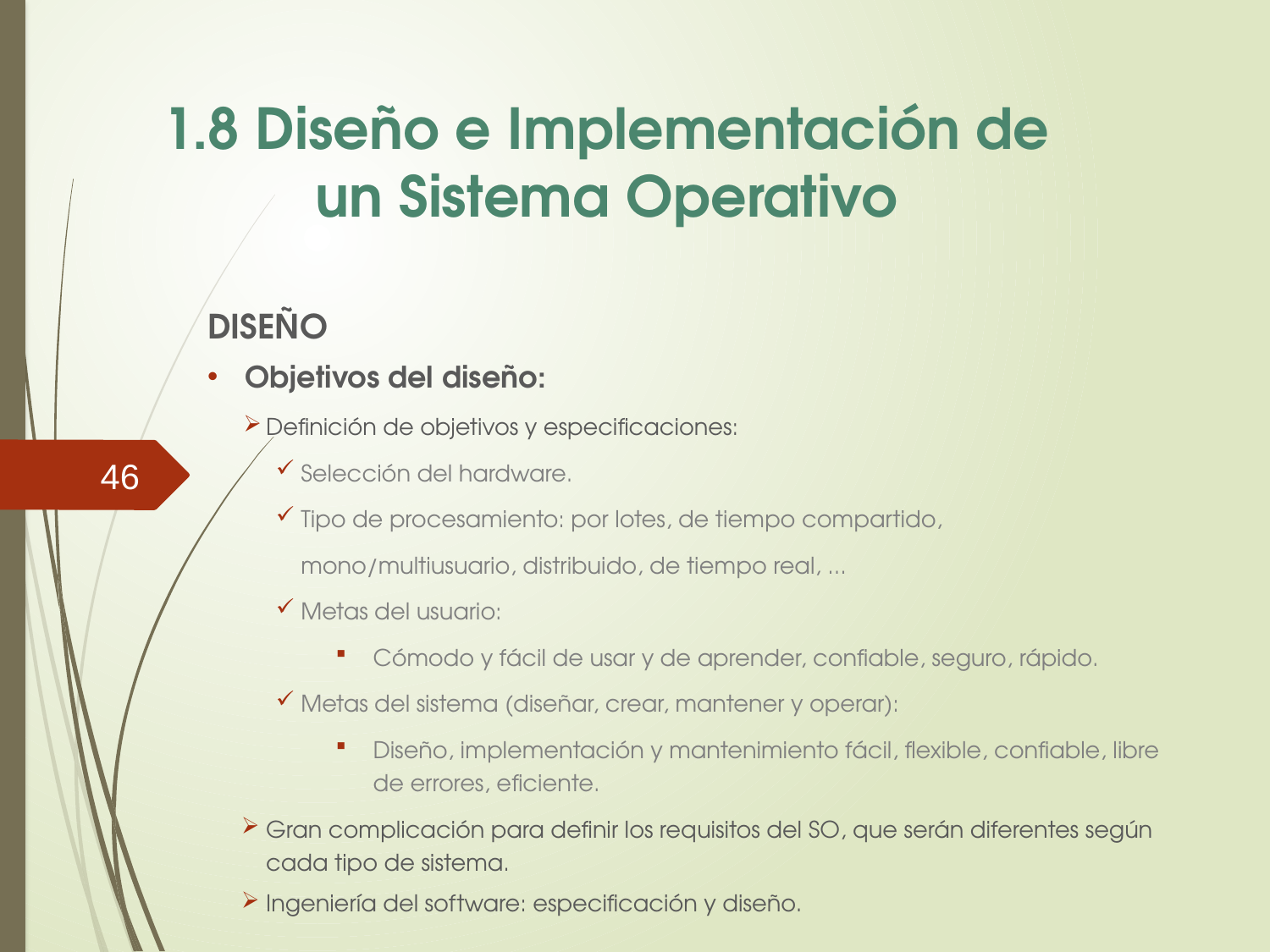

1.8 Diseño e Implementación de un Sistema Operativo
DISEÑO
Objetivos del diseño:
Definición de objetivos y especificaciones:
Selección del hardware.
Tipo de procesamiento: por lotes, de tiempo compartido,
	mono/multiusuario, distribuido, de tiempo real, ...
Metas del usuario:
Cómodo y fácil de usar y de aprender, confiable, seguro, rápido.
Metas del sistema (diseñar, crear, mantener y operar):
Diseño, implementación y mantenimiento fácil, flexible, confiable, libre de errores, eficiente.
Gran complicación para definir los requisitos del SO, que serán diferentes según cada tipo de sistema.
Ingeniería del software: especificación y diseño.
46